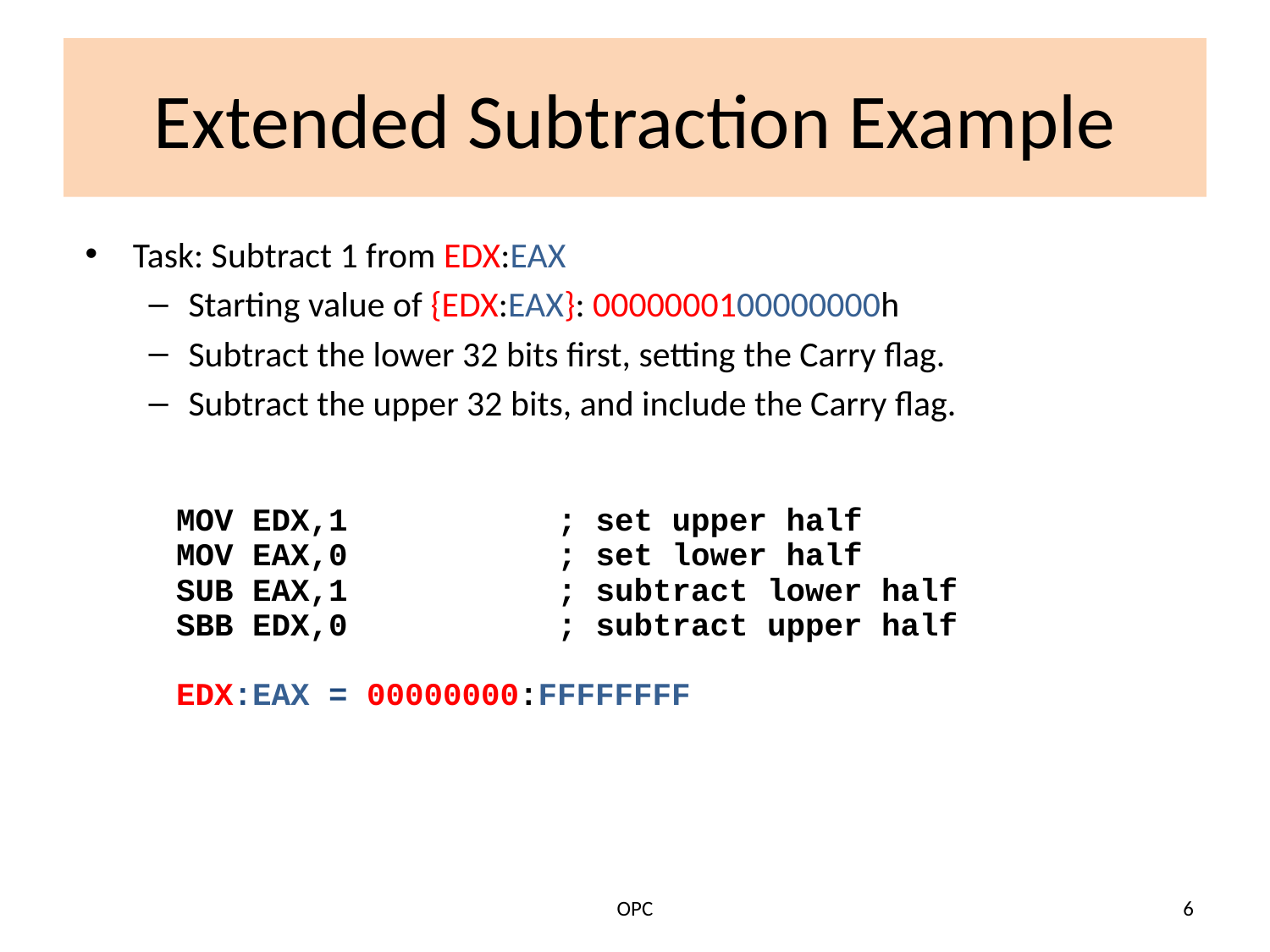

# Extended Subtraction Example
Task: Subtract 1 from EDX:EAX
Starting value of {EDX:EAX}: 0000000100000000h
Subtract the lower 32 bits first, setting the Carry flag.
Subtract the upper 32 bits, and include the Carry flag.

MOV EDX,1 	; set upper half
MOV EAX,0 	; set lower half
SUB EAX,1 	; subtract lower half
SBB EDX,0 	; subtract upper half

EDX:EAX = 00000000:FFFFFFFF

OPC
6